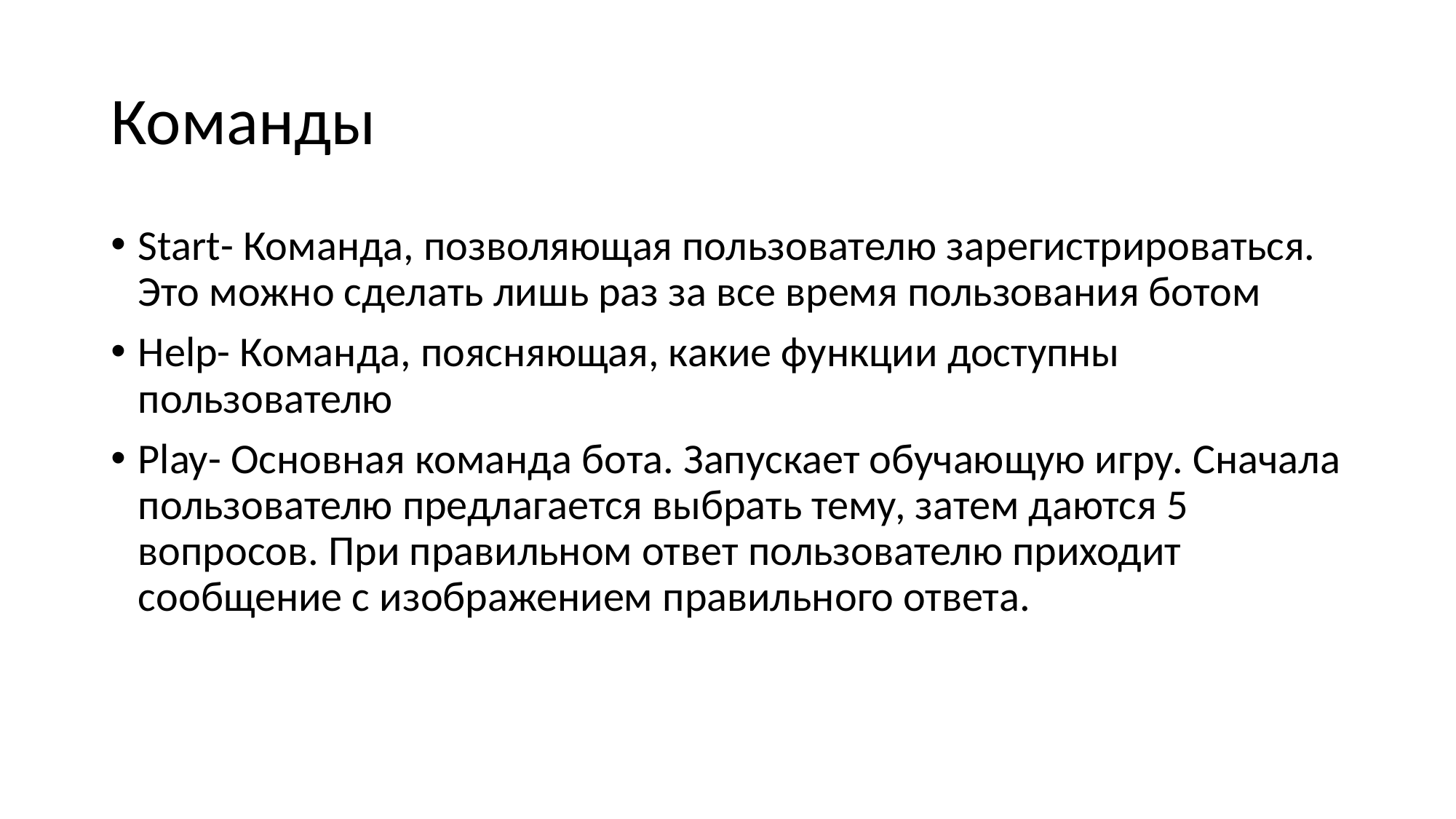

# Команды
Start- Команда, позволяющая пользователю зарегистрироваться. Это можно сделать лишь раз за все время пользования ботом
Help- Команда, поясняющая, какие функции доступны пользователю
Play- Основная команда бота. Запускает обучающую игру. Сначала пользователю предлагается выбрать тему, затем даются 5 вопросов. При правильном ответ пользователю приходит сообщение с изображением правильного ответа.